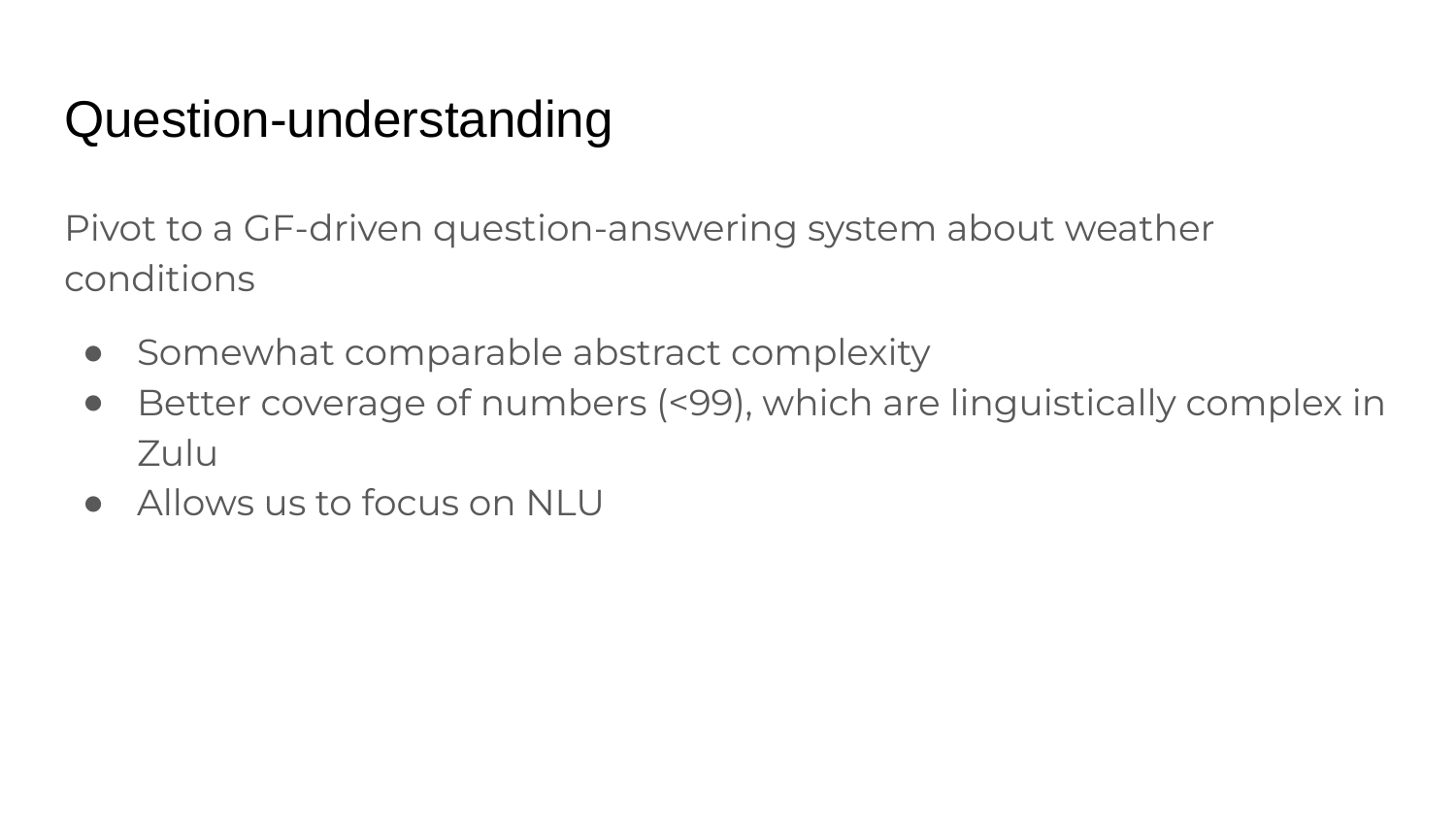

# Question-understanding
Pivot to a GF-driven question-answering system about weather conditions
Somewhat comparable abstract complexity
Better coverage of numbers (<99), which are linguistically complex in Zulu
Allows us to focus on NLU